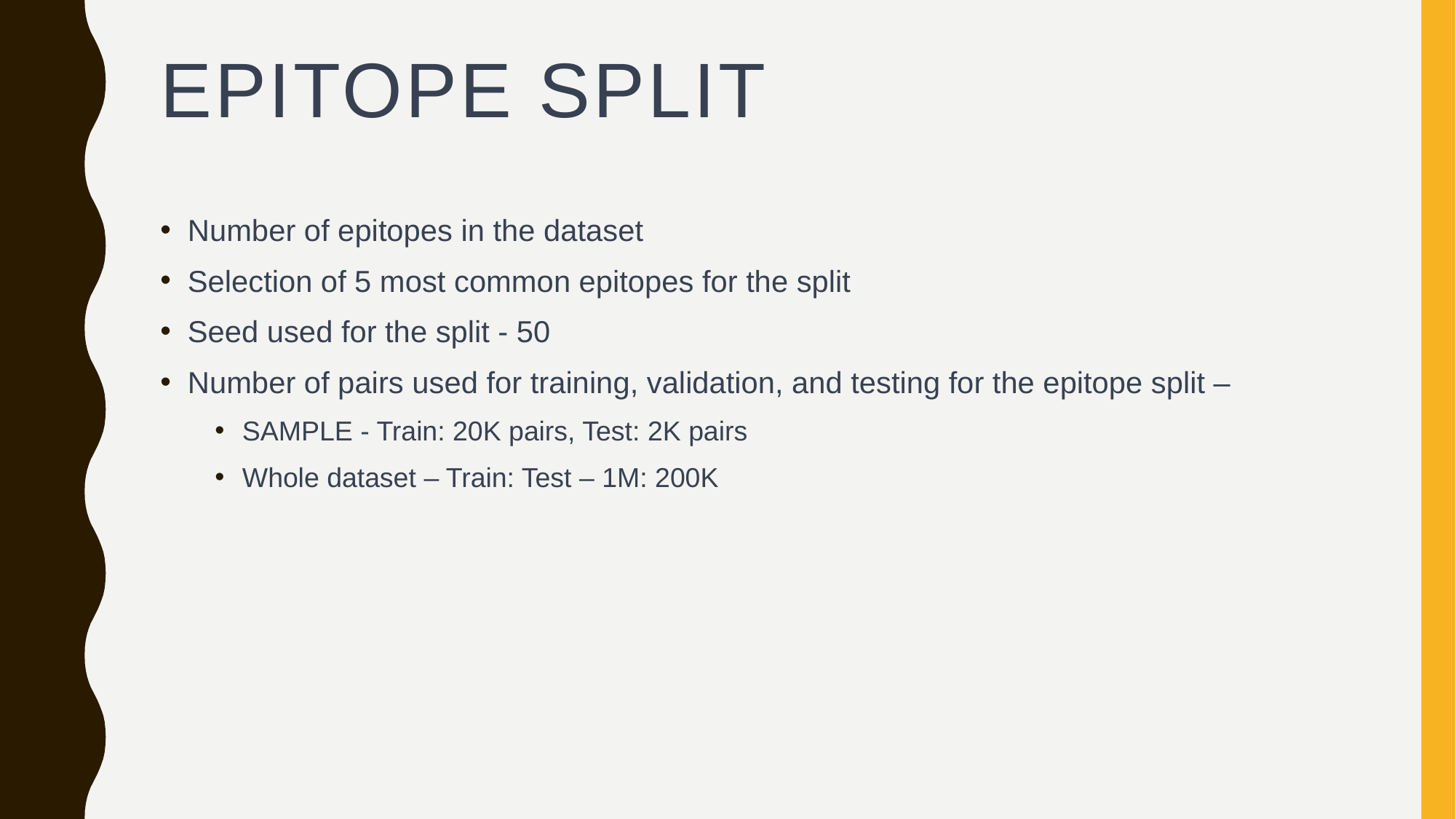

# Epitope Split
Number of epitopes in the dataset
Selection of 5 most common epitopes for the split
Seed used for the split - 50
Number of pairs used for training, validation, and testing for the epitope split –
SAMPLE - Train: 20K pairs, Test: 2K pairs
Whole dataset – Train: Test – 1M: 200K